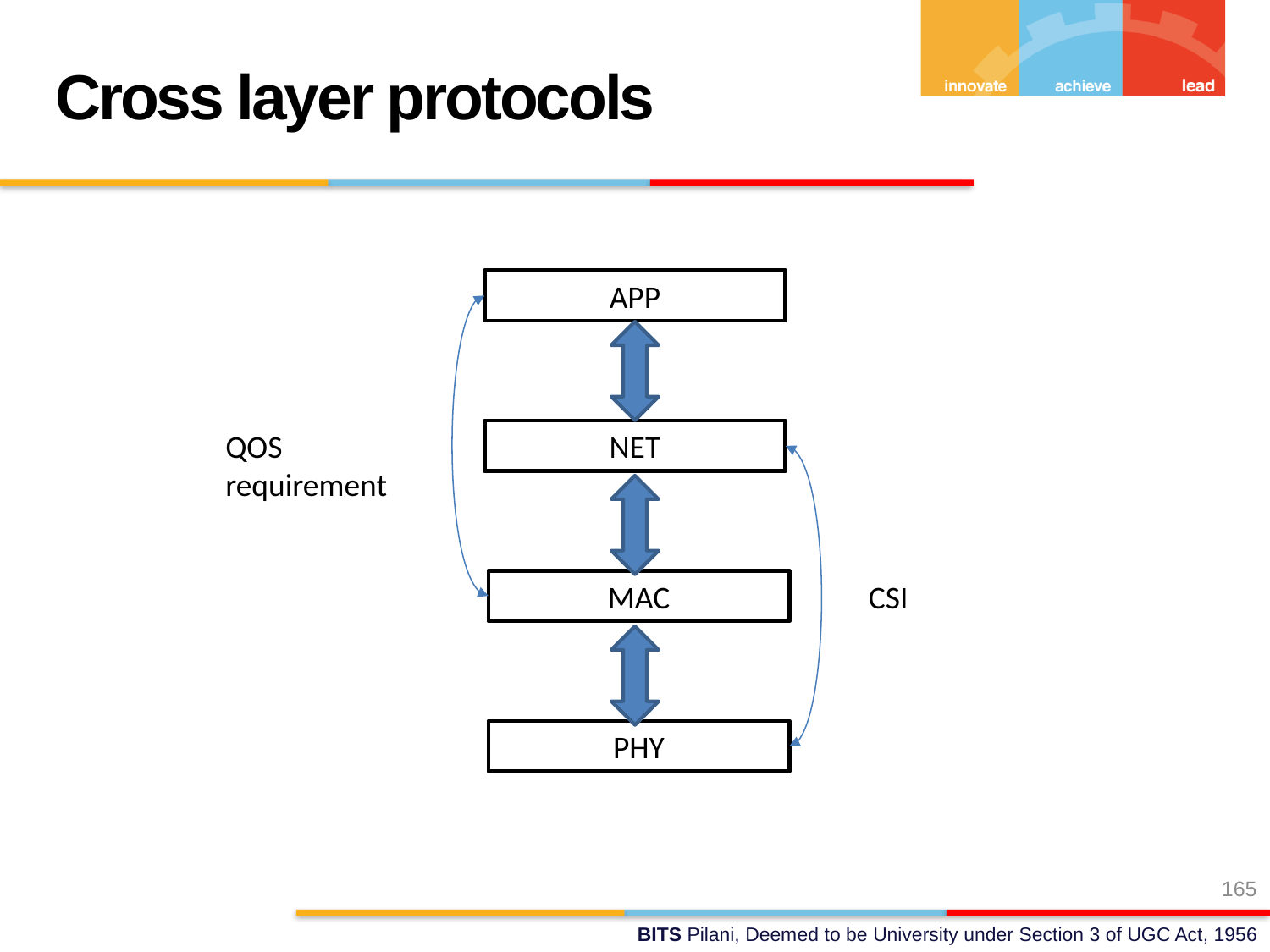

Cross layer protocols
APP

QOS requirement
NET

MAC
CSI

PHY
165